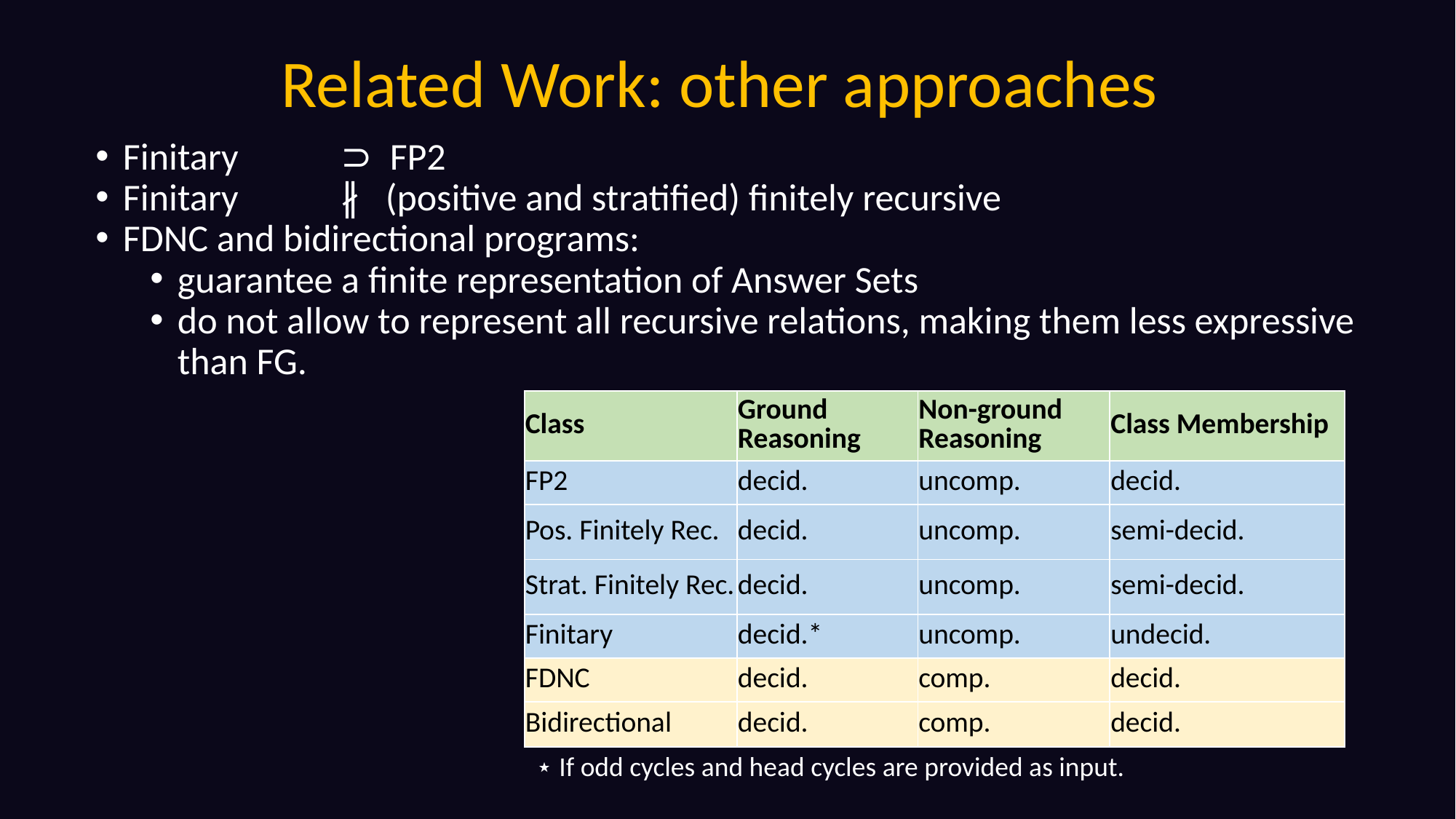

# Related Work: other approaches
Finitary 	⊃  FP2
Finitary 	∦   (positive and stratified) finitely recursive
FDNC and bidirectional programs:
guarantee a finite representation of Answer Sets
do not allow to represent all recursive relations, making them less expressive than FG.
| Class | Ground Reasoning | Non-ground Reasoning | Class Membership |
| --- | --- | --- | --- |
| FP2 | decid. | uncomp. | decid. |
| Pos. Finitely Rec. | decid. | uncomp. | semi-decid. |
| Strat. Finitely Rec. | decid. | uncomp. | semi-decid. |
| Finitary | decid.\* | uncomp. | undecid. |
| FDNC | decid. | comp. | decid. |
| Bidirectional | decid. | comp. | decid. |
⋆ If odd cycles and head cycles are provided as input.